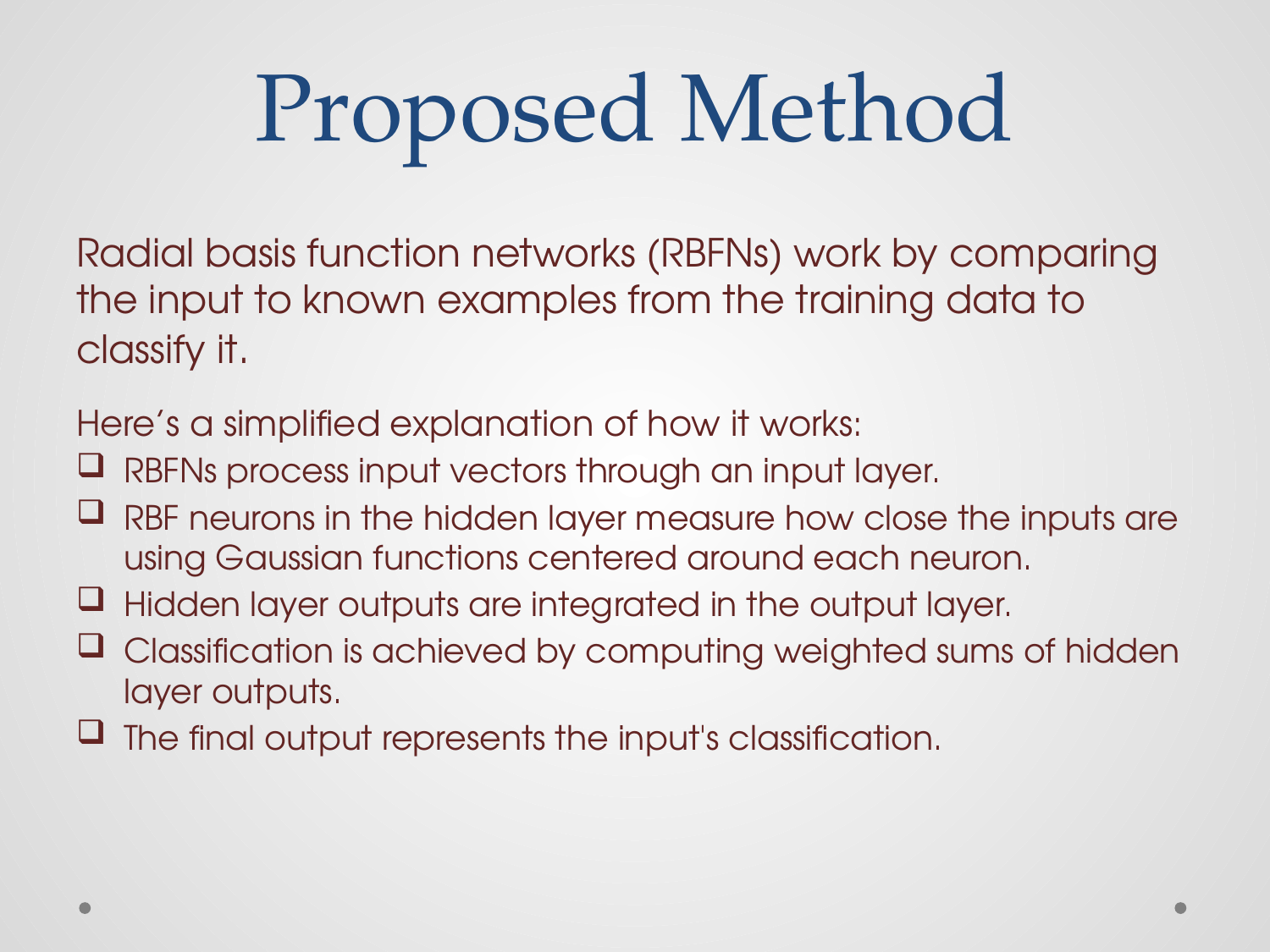

# Proposed Method
Radial basis function networks (RBFNs) work by comparing the input to known examples from the training data to classify it.
Here’s a simplified explanation of how it works:
RBFNs process input vectors through an input layer.
RBF neurons in the hidden layer measure how close the inputs are using Gaussian functions centered around each neuron.
Hidden layer outputs are integrated in the output layer.
Classification is achieved by computing weighted sums of hidden layer outputs.
The final output represents the input's classification.